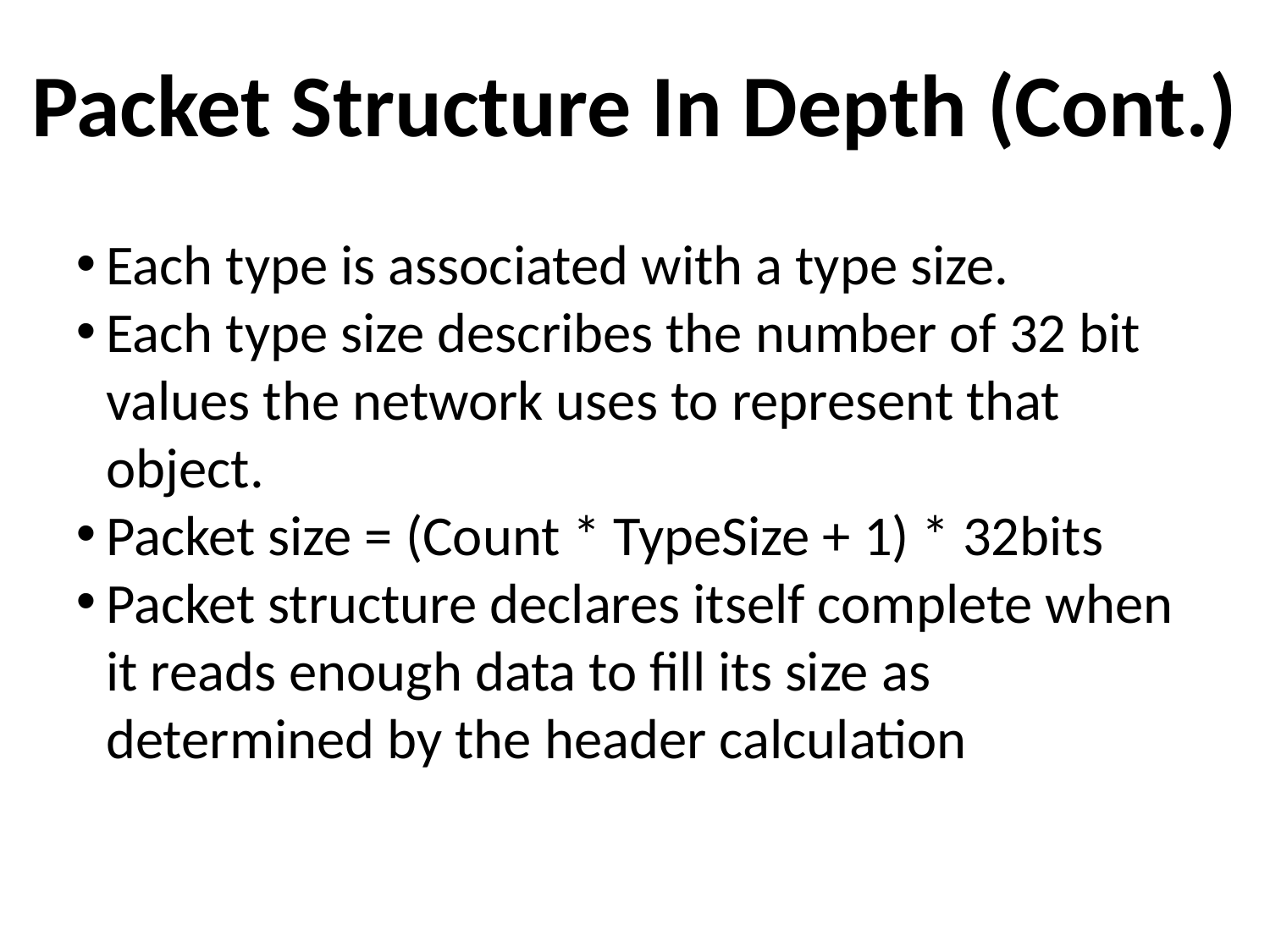

Packet Structure In Depth (Cont.)
Each type is associated with a type size.
Each type size describes the number of 32 bit values the network uses to represent that object.
Packet size = (Count * TypeSize + 1) * 32bits
Packet structure declares itself complete when it reads enough data to fill its size as determined by the header calculation